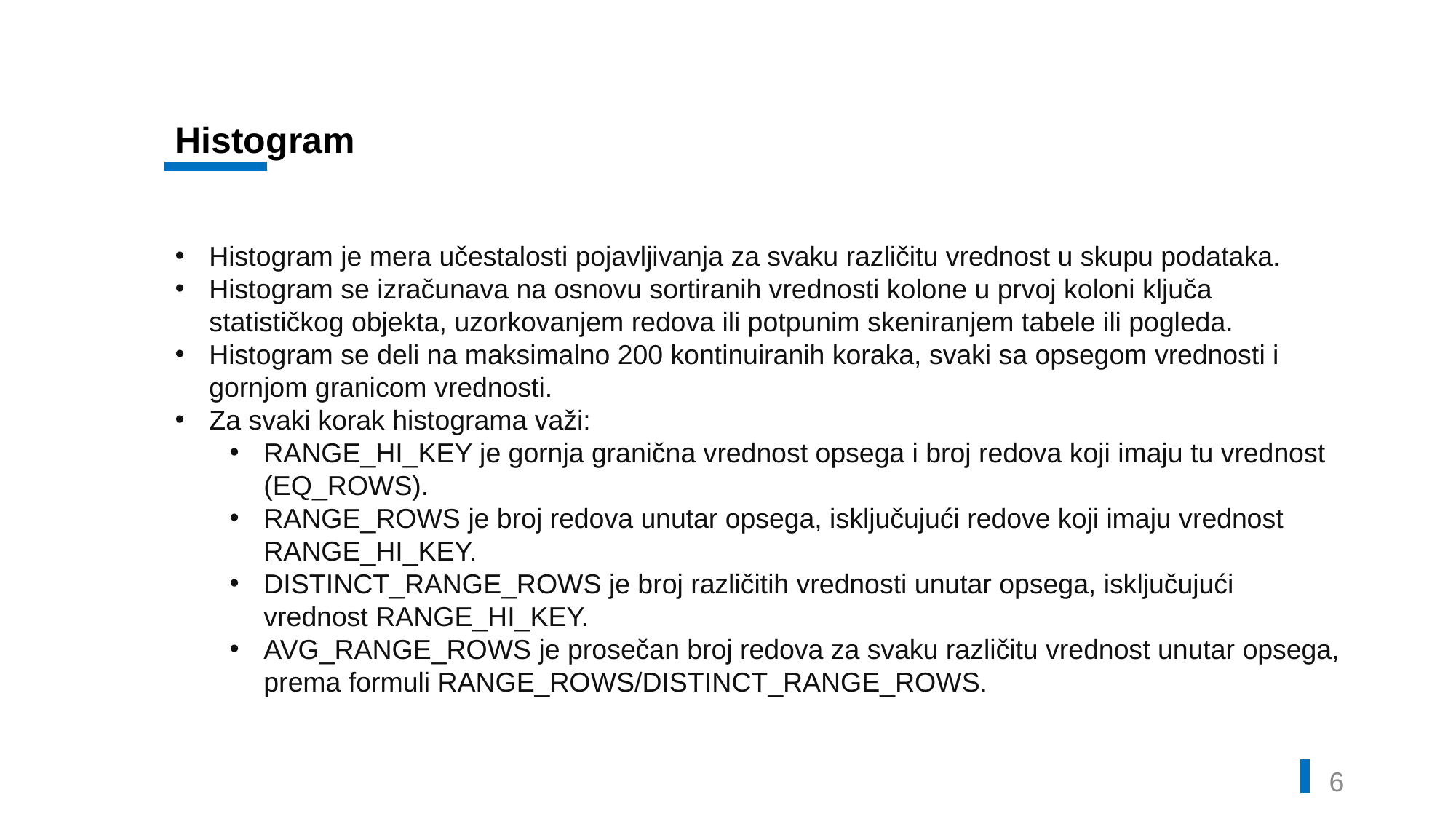

Histogram
Histogram je mera učestalosti pojavljivanja za svaku različitu vrednost u skupu podataka.
Histogram se izračunava na osnovu sortiranih vrednosti kolone u prvoj koloni ključa statističkog objekta, uzorkovanjem redova ili potpunim skeniranjem tabele ili pogleda.
Histogram se deli na maksimalno 200 kontinuiranih koraka, svaki sa opsegom vrednosti i gornjom granicom vrednosti.
Za svaki korak histograma važi:
RANGE_HI_KEY je gornja granična vrednost opsega i broj redova koji imaju tu vrednost (EQ_ROWS).
RANGE_ROWS je broj redova unutar opsega, isključujući redove koji imaju vrednost RANGE_HI_KEY.
DISTINCT_RANGE_ROWS je broj različitih vrednosti unutar opsega, isključujući vrednost RANGE_HI_KEY.
AVG_RANGE_ROWS je prosečan broj redova za svaku različitu vrednost unutar opsega, prema formuli RANGE_ROWS/DISTINCT_RANGE_ROWS.
6